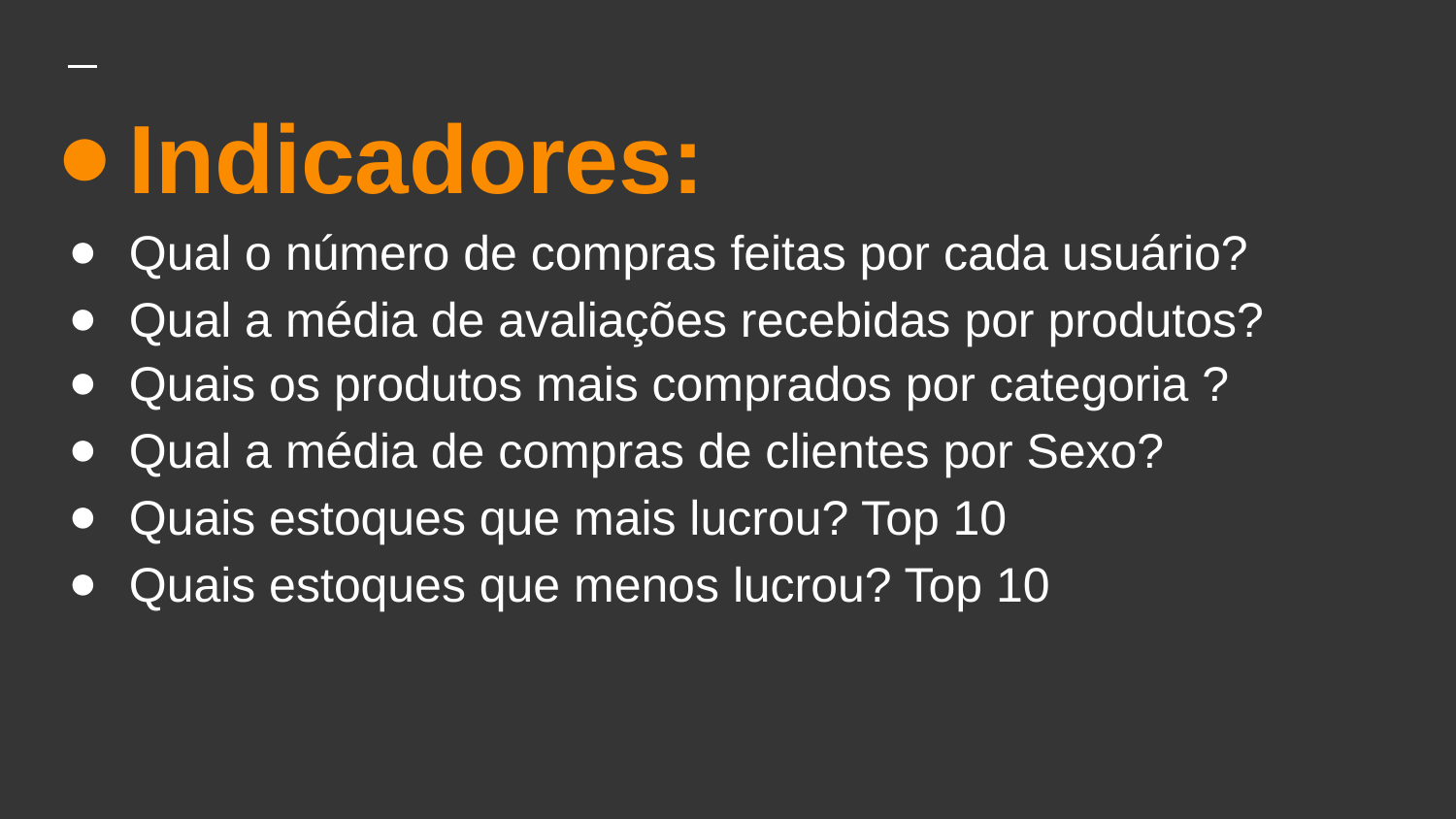

# Indicadores:
Qual o número de compras feitas por cada usuário?
Qual a média de avaliações recebidas por produtos?
Quais os produtos mais comprados por categoria ?
Qual a média de compras de clientes por Sexo?
Quais estoques que mais lucrou? Top 10
Quais estoques que menos lucrou? Top 10